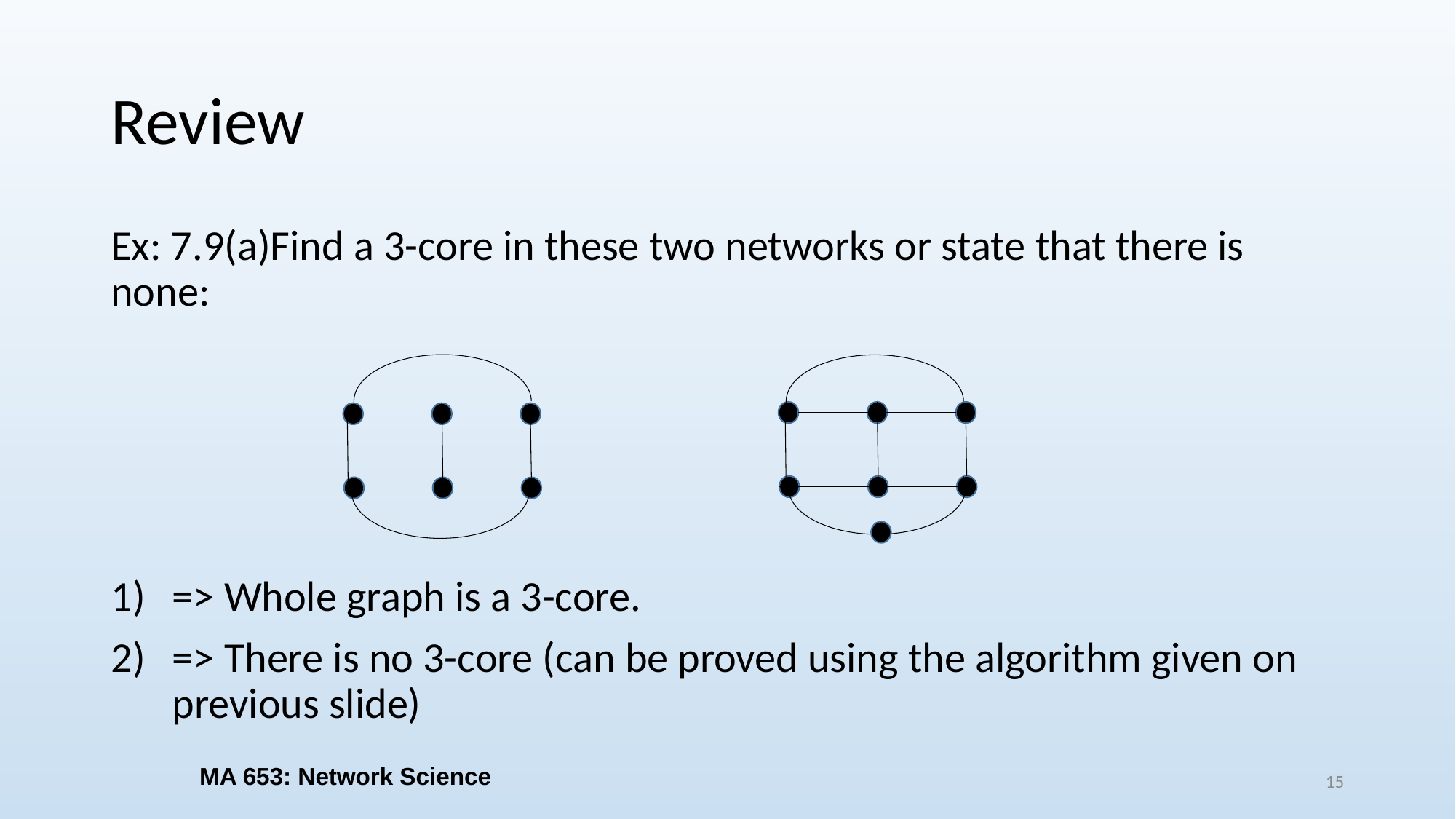

# Review
Ex: 7.9(a)Find a 3-core in these two networks or state that there is none:

=> Whole graph is a 3-core.
=> There is no 3-core (can be proved using the algorithm given on previous slide)

MA 653: Network Science
15